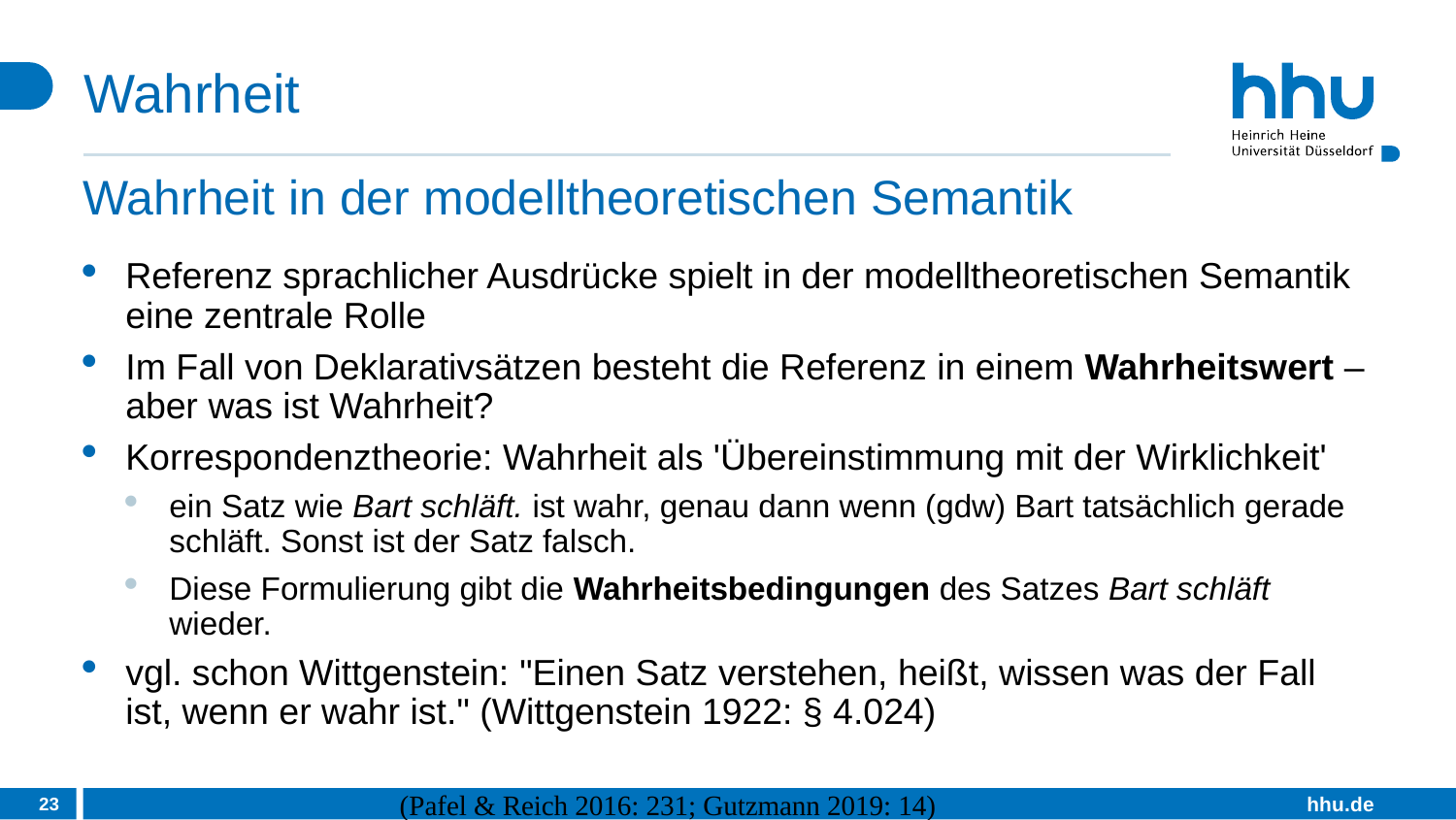

# Wahrheit
Wahrheit in der modelltheoretischen Semantik
Referenz sprachlicher Ausdrücke spielt in der modelltheoretischen Semantik eine zentrale Rolle
Im Fall von Deklarativsätzen besteht die Referenz in einem Wahrheitswert – aber was ist Wahrheit?
Korrespondenztheorie: Wahrheit als 'Übereinstimmung mit der Wirklichkeit'
ein Satz wie Bart schläft. ist wahr, genau dann wenn (gdw) Bart tatsächlich gerade schläft. Sonst ist der Satz falsch.
Diese Formulierung gibt die Wahrheitsbedingungen des Satzes Bart schläft wieder.
vgl. schon Wittgenstein: "Einen Satz verstehen, heißt, wissen was der Fall ist, wenn er wahr ist." (Wittgenstein 1922: § 4.024)
23
(Pafel & Reich 2016: 231; Gutzmann 2019: 14)